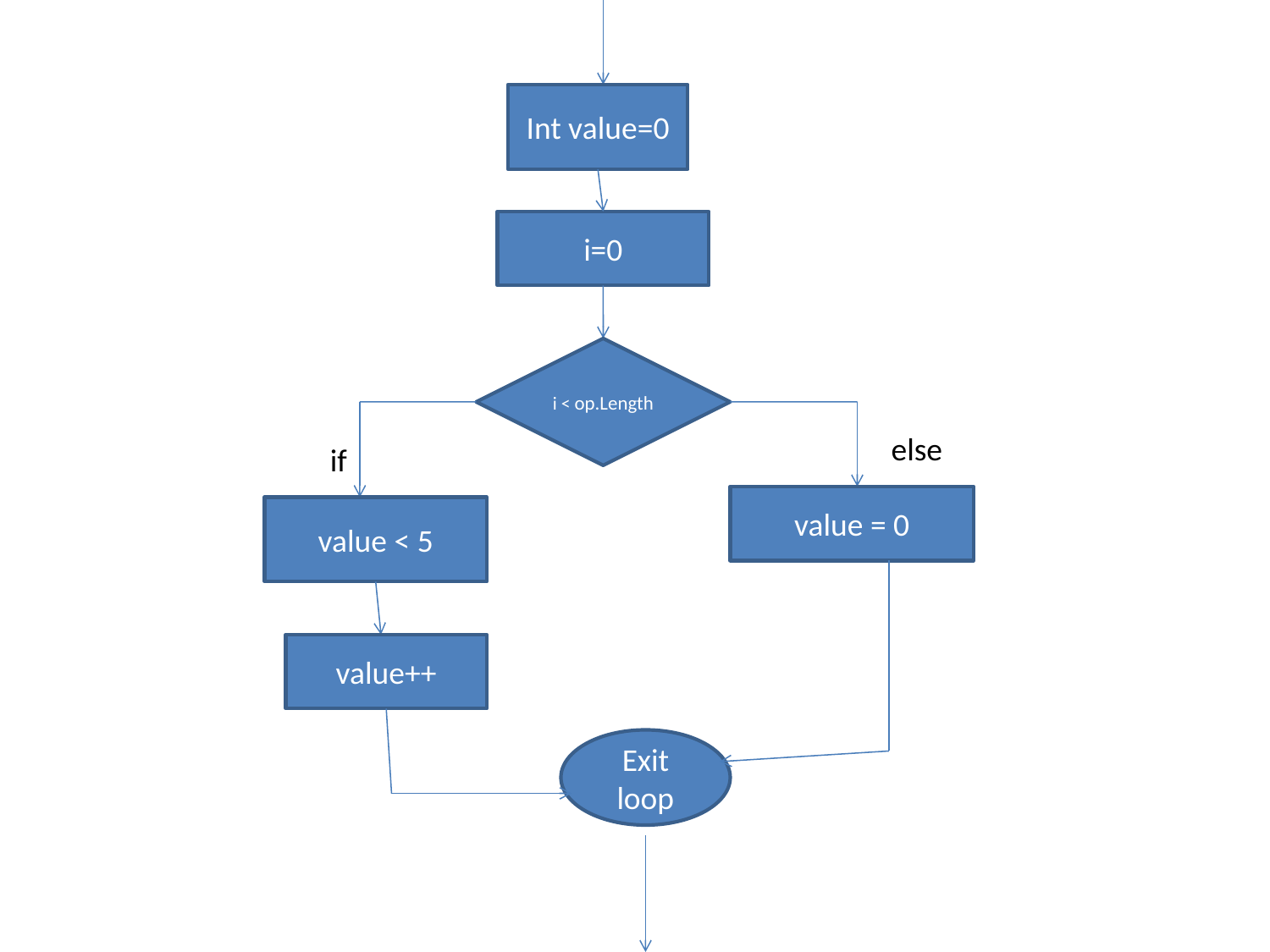

Int value=0
i=0
i < op.Length
else
if
value = 0
value < 5
value++
Exit loop